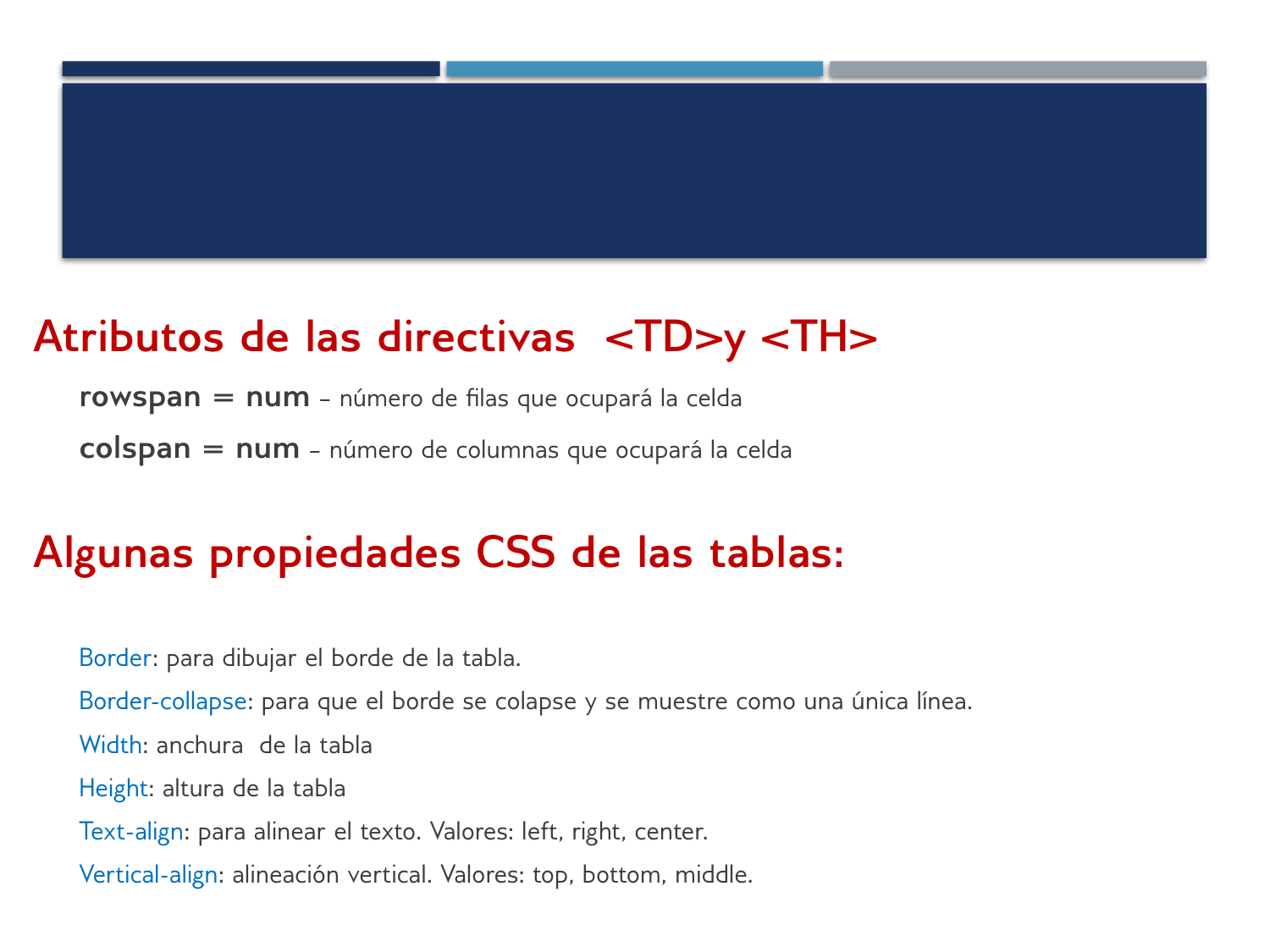

Atributos de las directivas  <TD>y <TH>
rowspan = num – número de filas que ocupará la celda
colspan = num – número de columnas que ocupará la celda

Algunas propiedades CSS de las tablas:

Border: para dibujar el borde de la tabla.
Border-collapse: para que el borde se colapse y se muestre como una única línea.
Width: anchura  de la tabla
Height: altura de la tabla
Text-align: para alinear el texto. Valores: left, right, center.
Vertical-align: alineación vertical. Valores: top, bottom, middle.